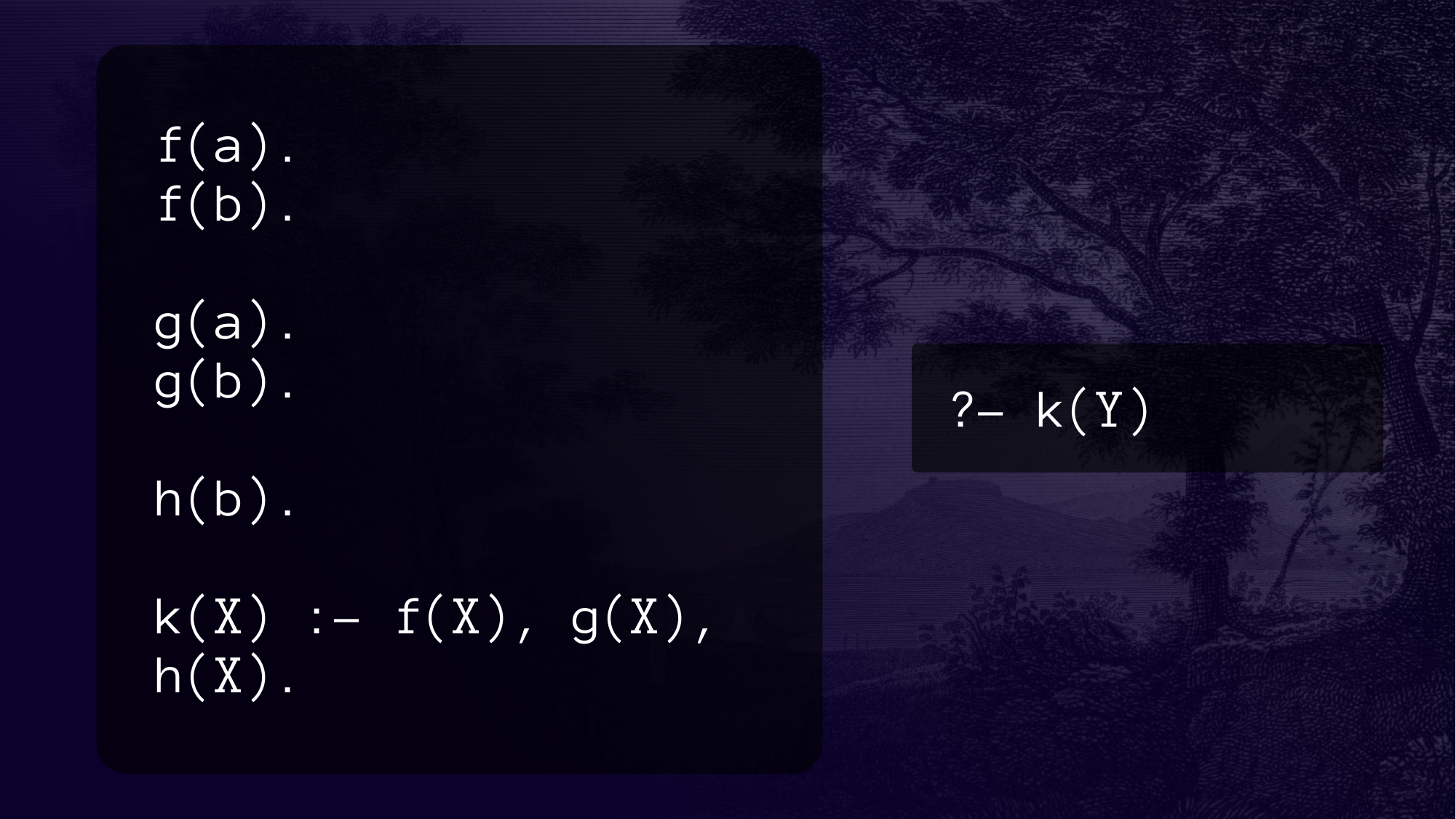

# f(a). f(b). g(a). g(b). h(b). k(X) :- f(X), g(X), h(X).
?- k(Y)